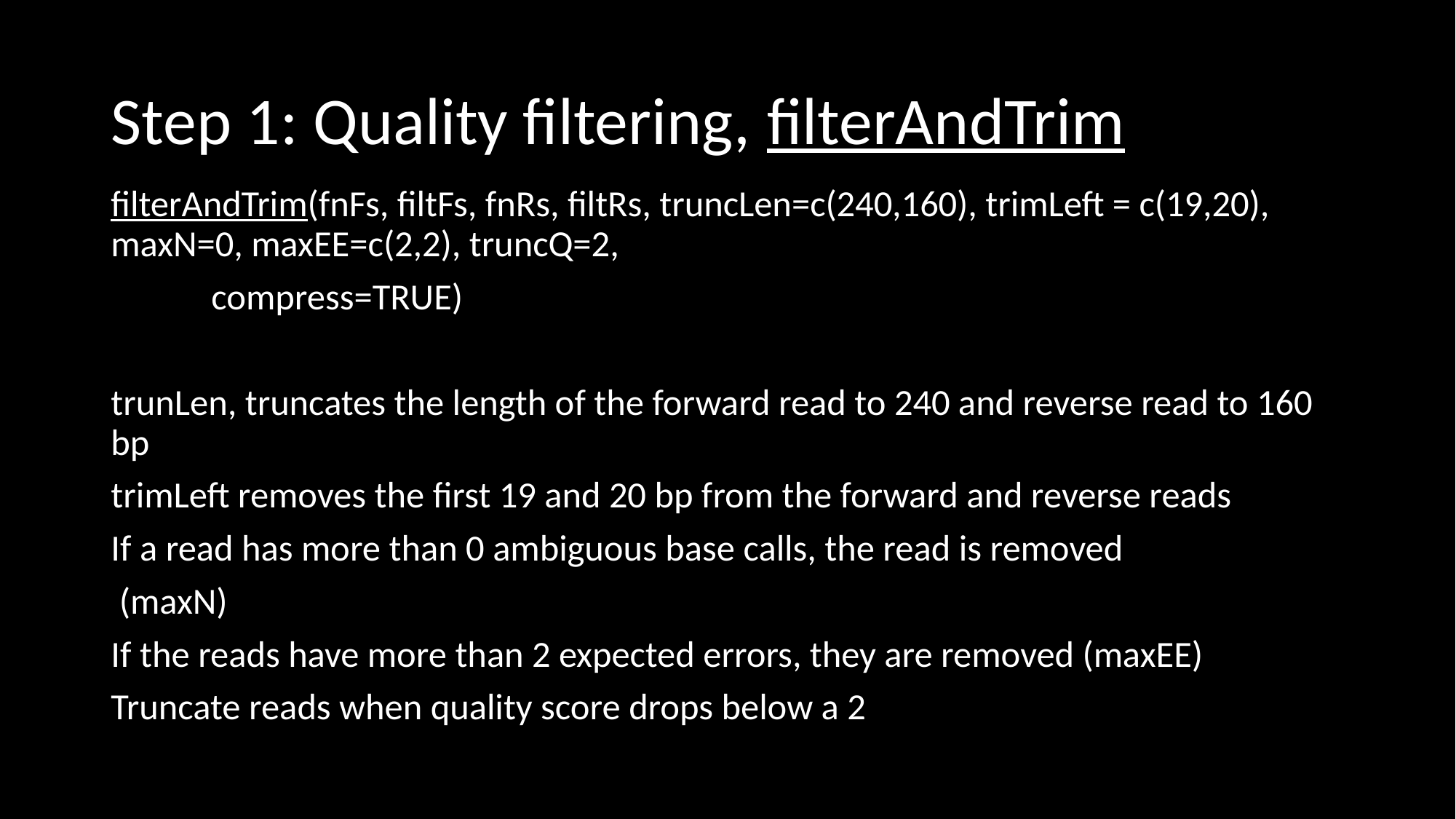

# Step 1: Quality filtering, filterAndTrim
filterAndTrim(fnFs, filtFs, fnRs, filtRs, truncLen=c(240,160), trimLeft = c(19,20), maxN=0, maxEE=c(2,2), truncQ=2,
            compress=TRUE)

trunLen, truncates the length of the forward read to 240 and reverse read to 160 bp
trimLeft removes the first 19 and 20 bp from the forward and reverse reads
If a read has more than 0 ambiguous base calls, the read is removed
 (maxN)
If the reads have more than 2 expected errors, they are removed (maxEE)
Truncate reads when quality score drops below a 2